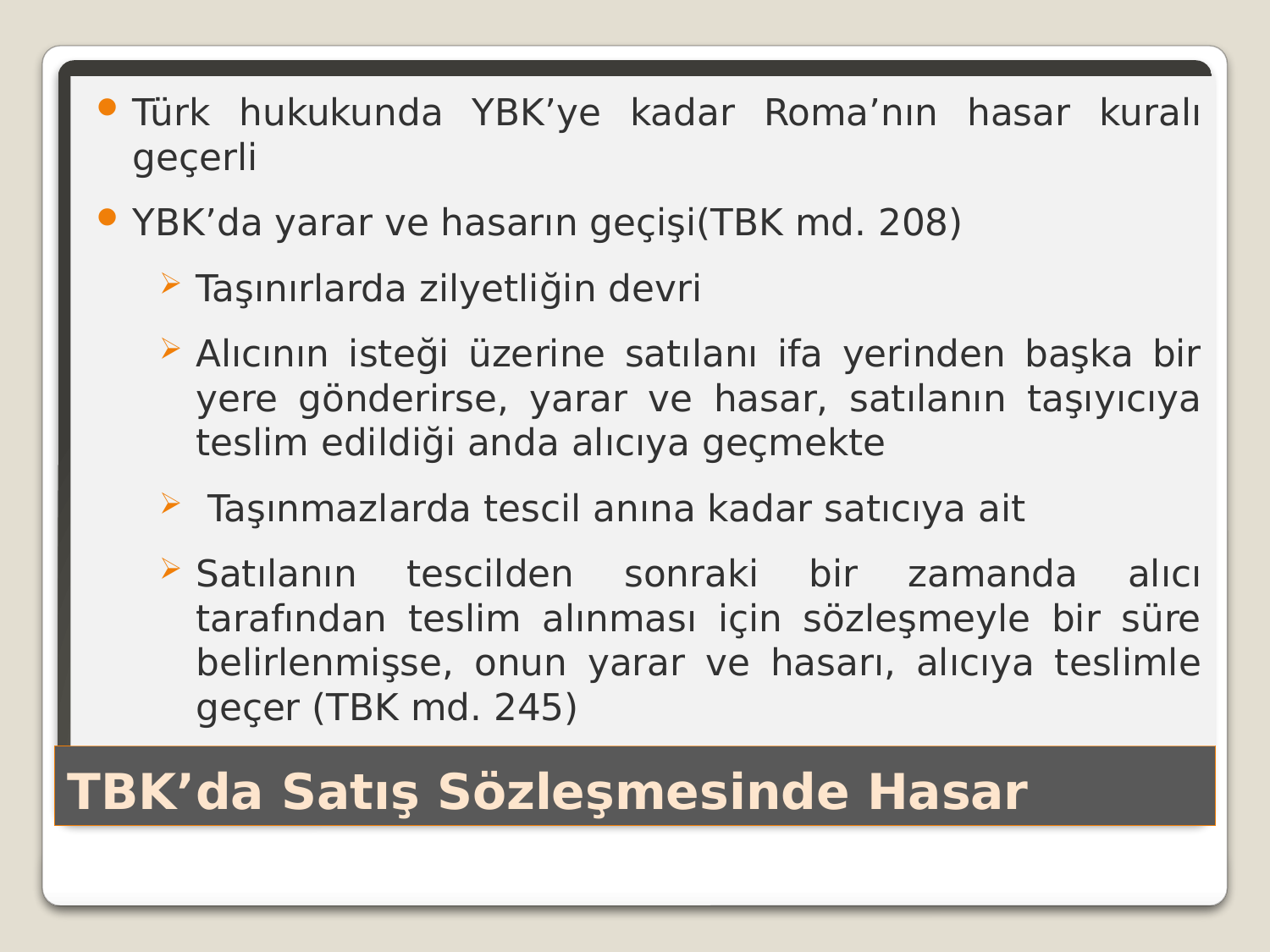

Türk hukukunda YBK’ye kadar Roma’nın hasar kuralı geçerli
YBK’da yarar ve hasarın geçişi(TBK md. 208)
Taşınırlarda zilyetliğin devri
Alıcının isteği üzerine satılanı ifa yerinden başka bir yere gönderirse, yarar ve hasar, satılanın taşıyıcıya teslim edildiği anda alıcıya geçmekte
 Taşınmazlarda tescil anına kadar satıcıya ait
Satılanın tescilden sonraki bir zamanda alıcı tarafından teslim alınması için sözleşmeyle bir süre belirlenmişse, onun yarar ve hasarı, alıcıya teslimle geçer (TBK md. 245)

# TBK’da Satış Sözleşmesinde Hasar